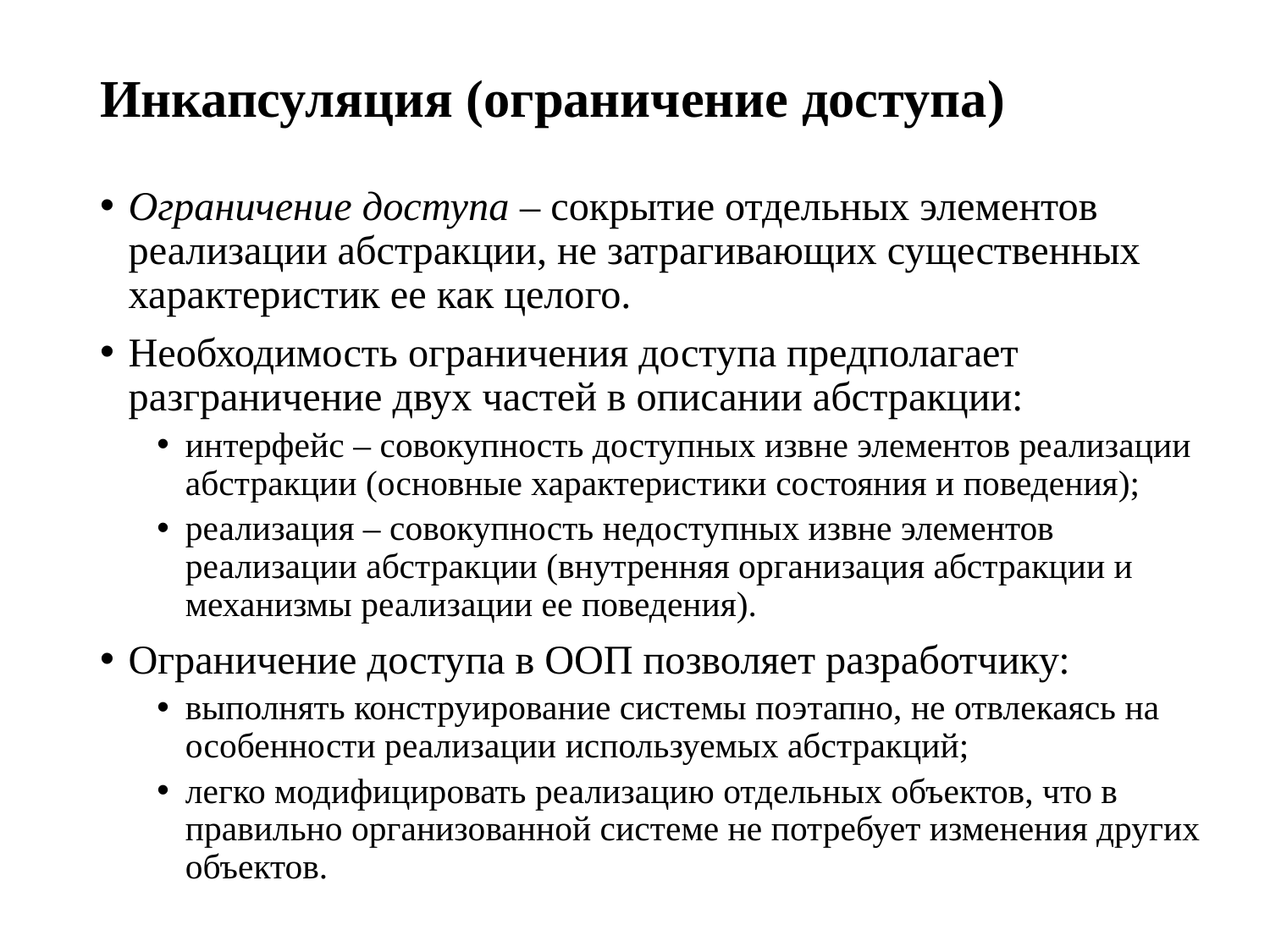

# Инкапсуляция (ограничение доступа)
Ограничение доступа – сокрытие отдельных элементов реализации абстракции, не затрагивающих существенных характеристик ее как целого.
Необходимость ограничения доступа предполагает разграничение двух частей в описании абстракции:
интерфейс – совокупность доступных извне элементов реализации абстракции (основные характеристики состояния и поведения);
реализация – совокупность недоступных извне элементов реализации абстракции (внутренняя организация абстракции и механизмы реализации ее поведения).
Ограничение доступа в ООП позволяет разработчику:
выполнять конструирование системы поэтапно, не отвлекаясь на особенности реализации используемых абстракций;
легко модифицировать реализацию отдельных объектов, что в правильно организованной системе не потребует изменения других объектов.